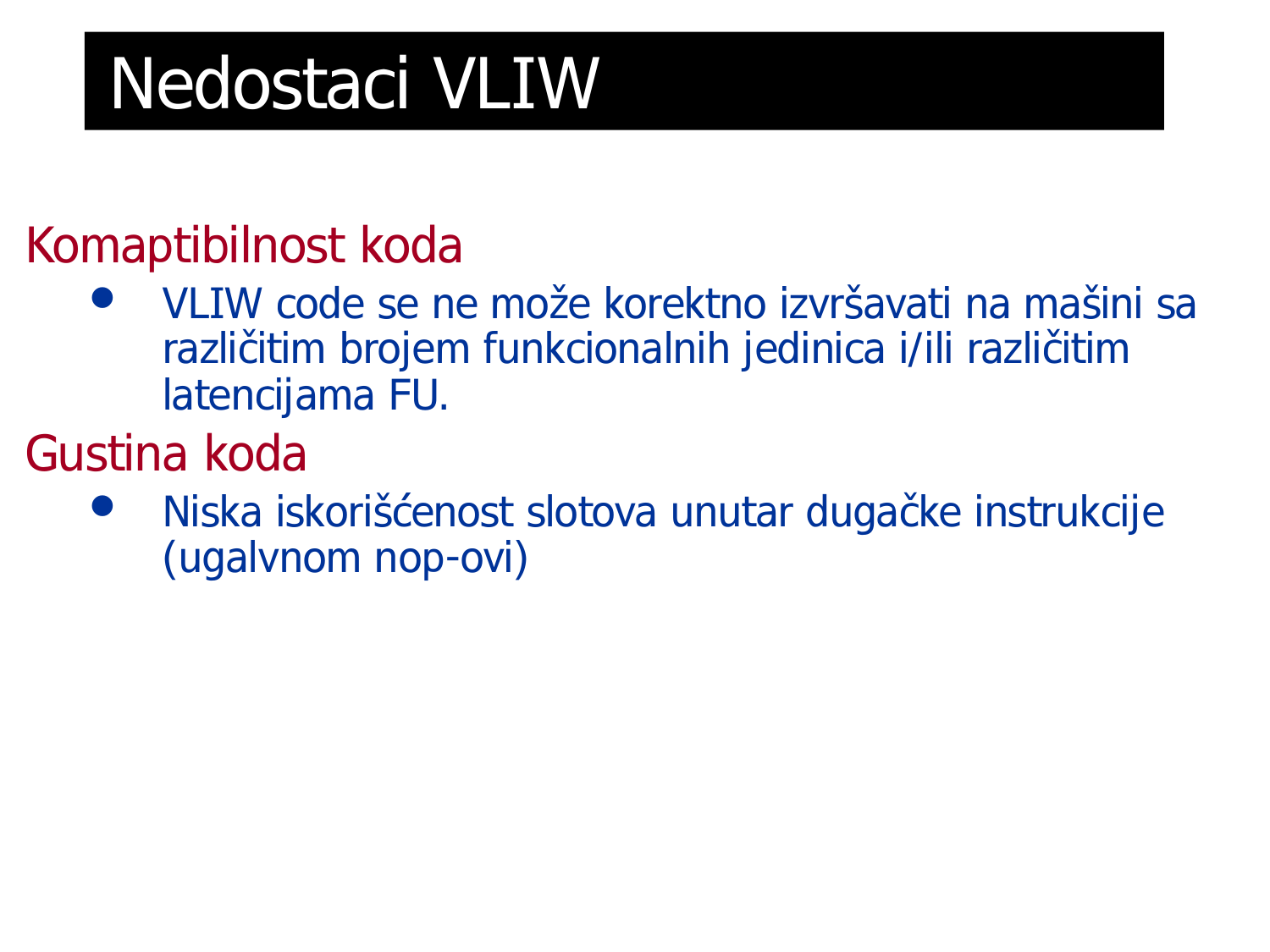

# Nedostaci VLIW
Komaptibilnost koda
VLIW code se ne može korektno izvršavati na mašini sa različitim brojem funkcionalnih jedinica i/ili različitim latencijama FU.
Gustina koda
Niska iskorišćenost slotova unutar dugačke instrukcije (ugalvnom nop-ovi)